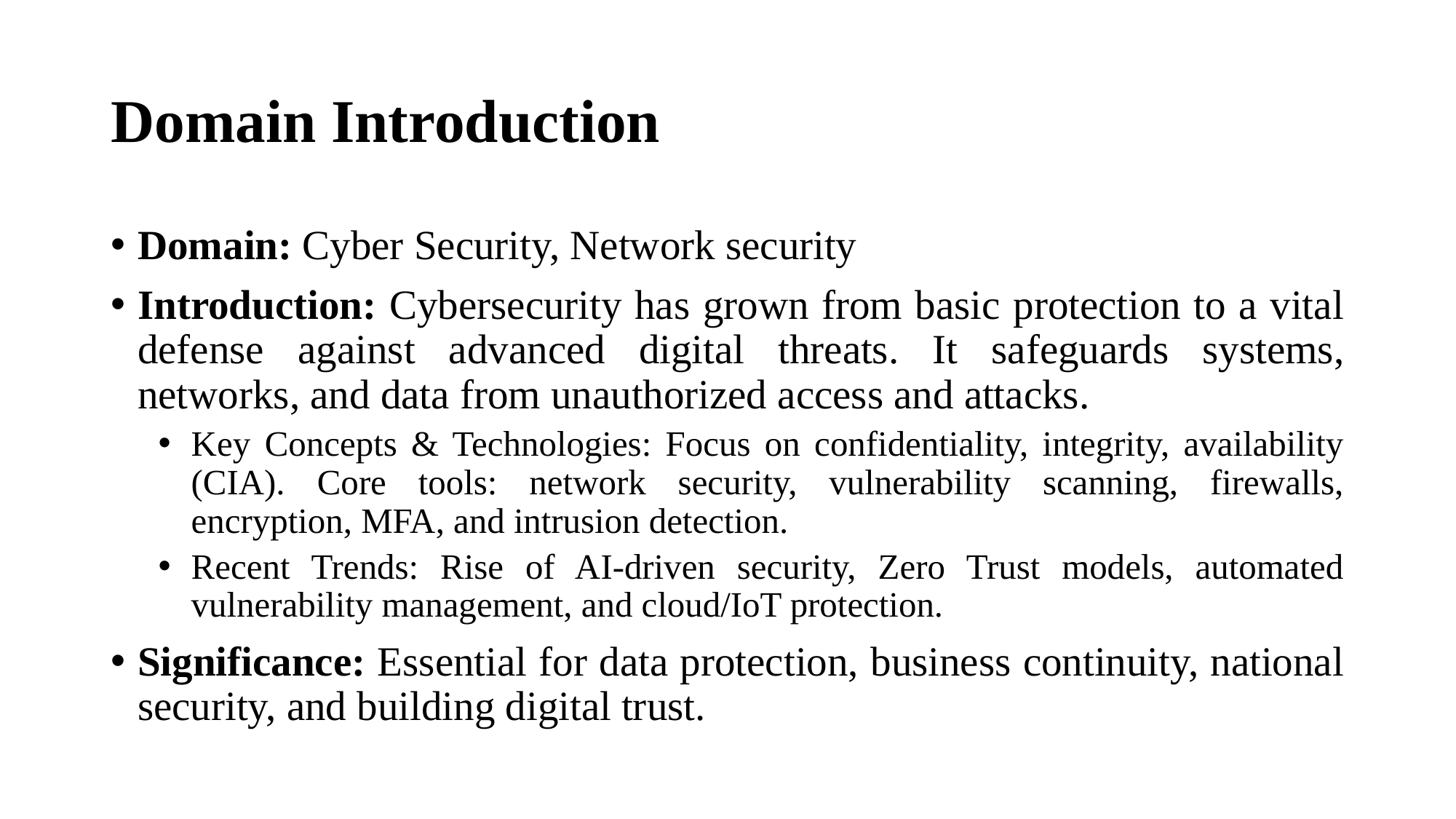

# Domain Introduction
Domain: Cyber Security, Network security
Introduction: Cybersecurity has grown from basic protection to a vital defense against advanced digital threats. It safeguards systems, networks, and data from unauthorized access and attacks.
Key Concepts & Technologies: Focus on confidentiality, integrity, availability (CIA). Core tools: network security, vulnerability scanning, firewalls, encryption, MFA, and intrusion detection.
Recent Trends: Rise of AI-driven security, Zero Trust models, automated vulnerability management, and cloud/IoT protection.
Significance: Essential for data protection, business continuity, national security, and building digital trust.